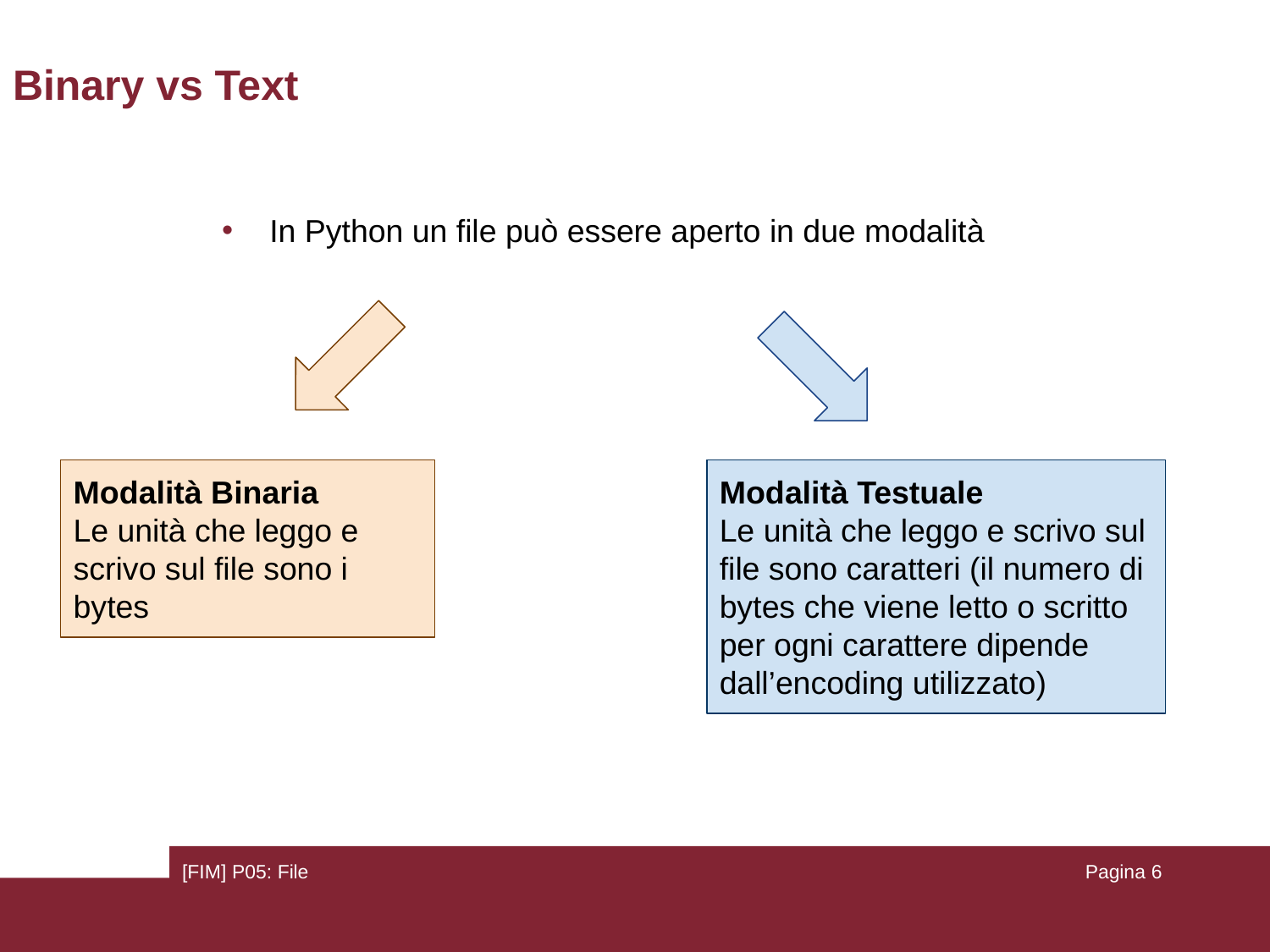

# Binary vs Text
In Python un file può essere aperto in due modalità

Modalità Binaria
Le unità che leggo e scrivo sul file sono i bytes
Modalità Testuale
Le unità che leggo e scrivo sul file sono caratteri (il numero di bytes che viene letto o scritto per ogni carattere dipende dall’encoding utilizzato)
[FIM] P05: File
Pagina 6